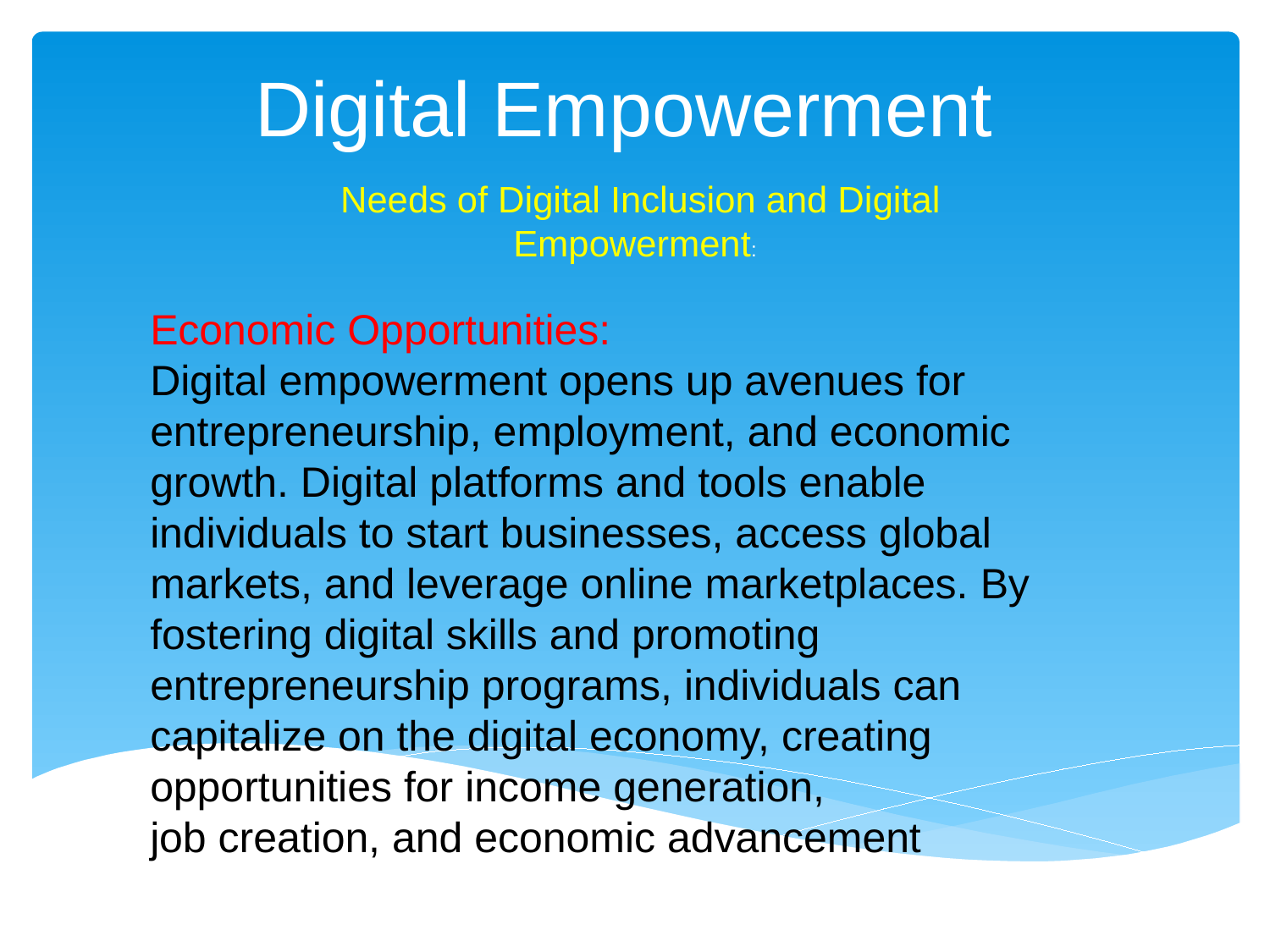

# Digital Empowerment
  Needs of Digital Inclusion and Digital Empowerment:
Economic Opportunities:
Digital empowerment opens up avenues for entrepreneurship, employment, and economic growth. Digital platforms and tools enable individuals to start businesses, access global markets, and leverage online marketplaces. By fostering digital skills and promoting entrepreneurship programs, individuals can capitalize on the digital economy, creating opportunities for income generation,
job creation, and economic advancement